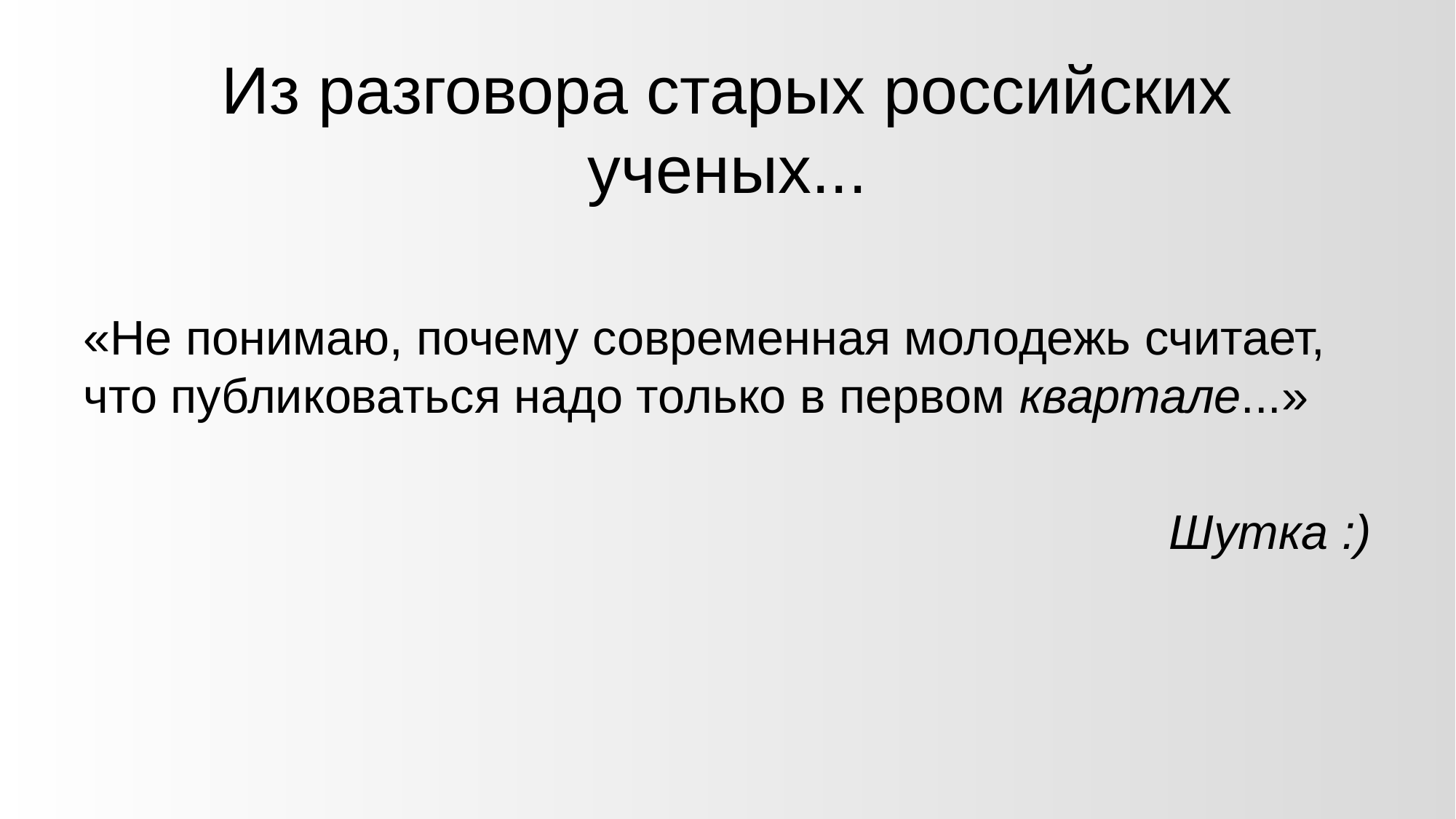

# Из разговора старых российских ученых...
«Не понимаю, почему современная молодежь считает, что публиковаться надо только в первом квартале...»

Шутка :)